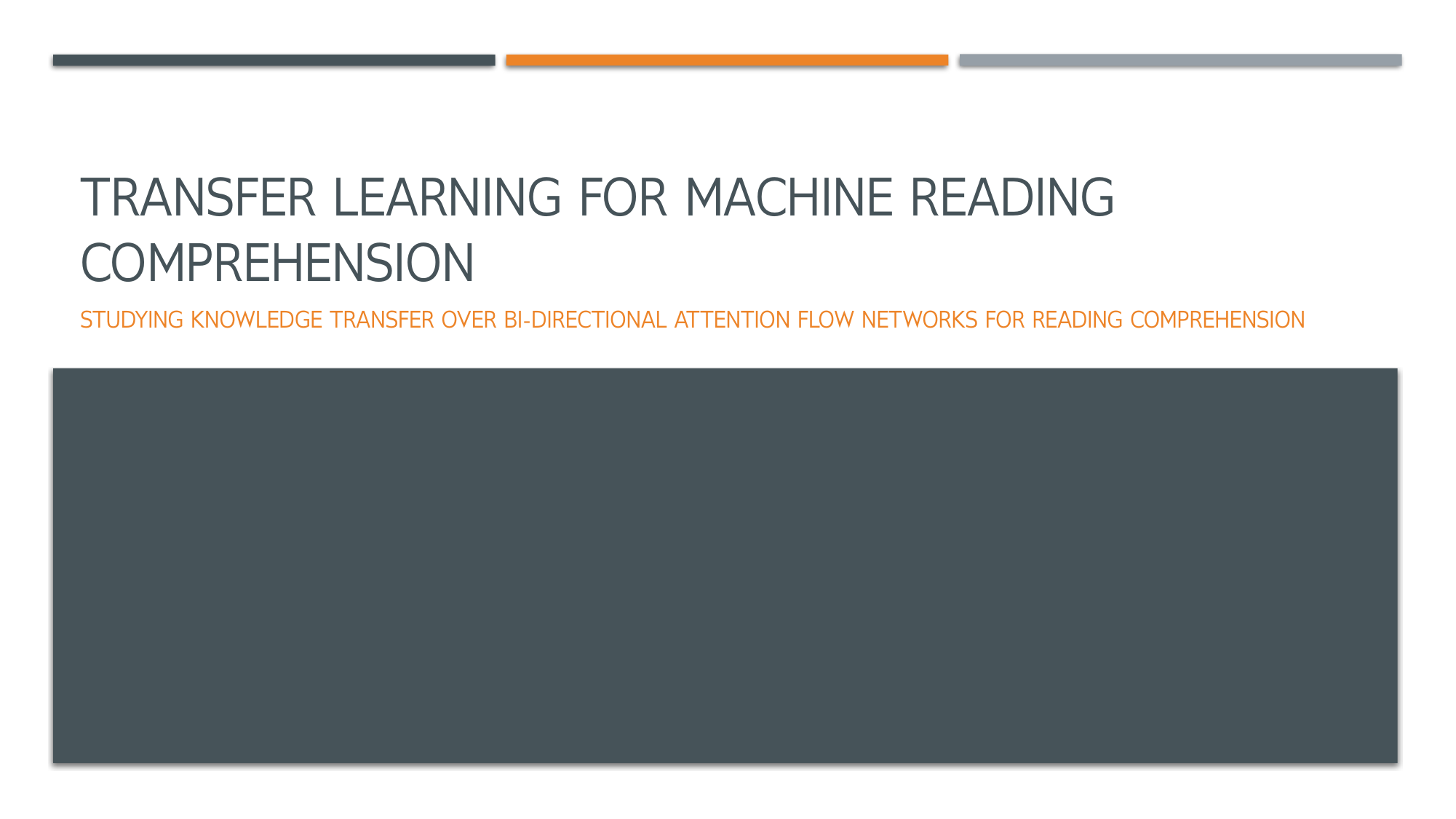

# Transfer learning for Machine reading comprehension
Studying knowledge transfer over bi-directional attention flow networks for reading comprehension